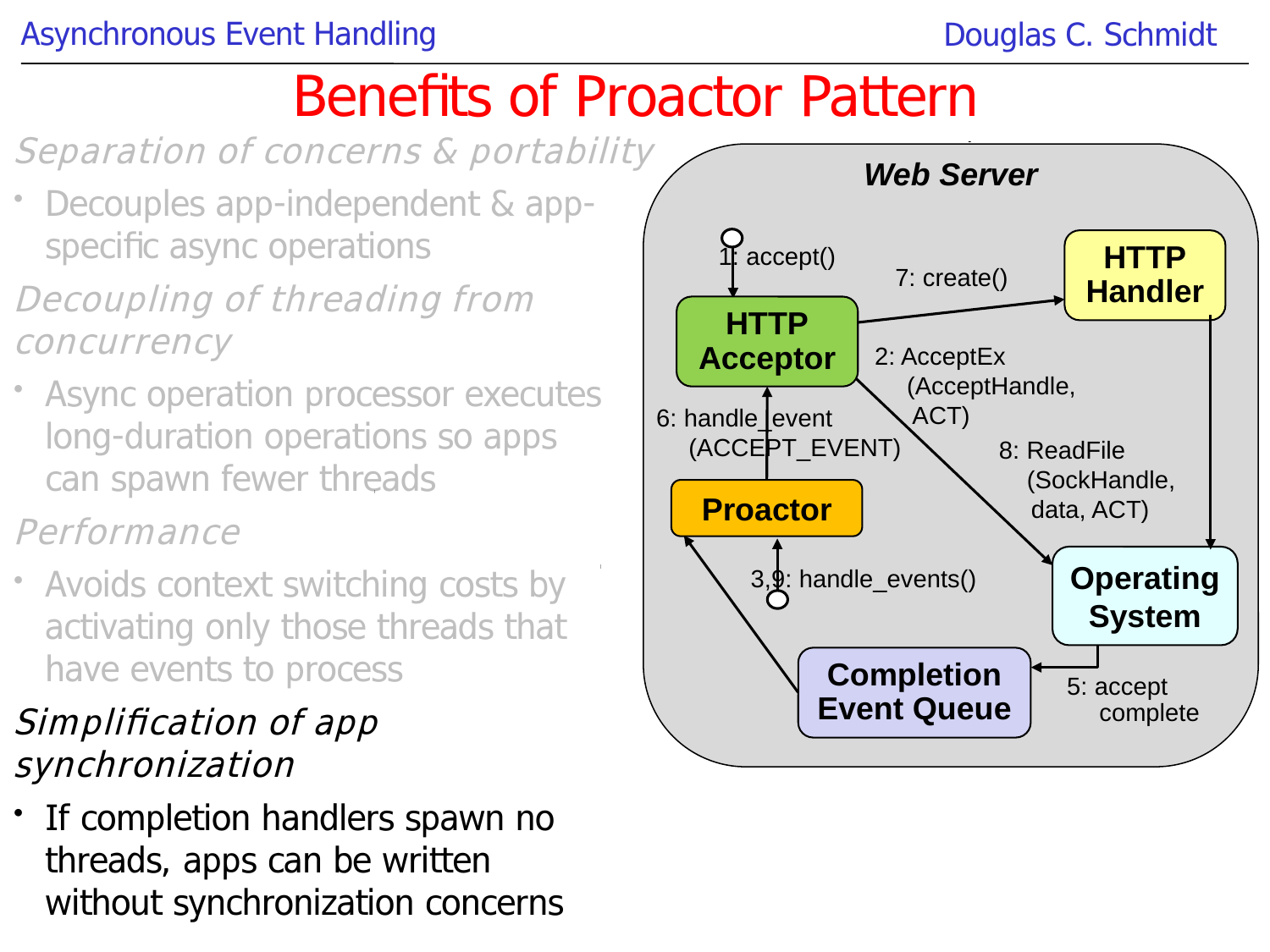

# Benefits of Proactor Pattern
Separation of concerns & portability
Decouples app-independent & app-specific async operations
Decoupling of threading from concurrency
Async operation processor executes long-duration operations so apps
can spawn fewer threads
Performance
Avoids context switching costs by activating only those threads that
have events to process
Simplification of app
synchronization
If completion handlers spawn no threads, apps can be written
without synchronization concerns

Web Server

HTTP
Handler
1: accept()
7: create()

HTTP
Acceptor
2: AcceptEx
(AcceptHandle,
 ACT)
6: handle_event
(ACCEPT_EVENT)

8: ReadFile
    (SockHandle,
data, ACT)

Proactor

Operating
System
3,9: handle_events()

Completion Event Queue
5: accept
complete